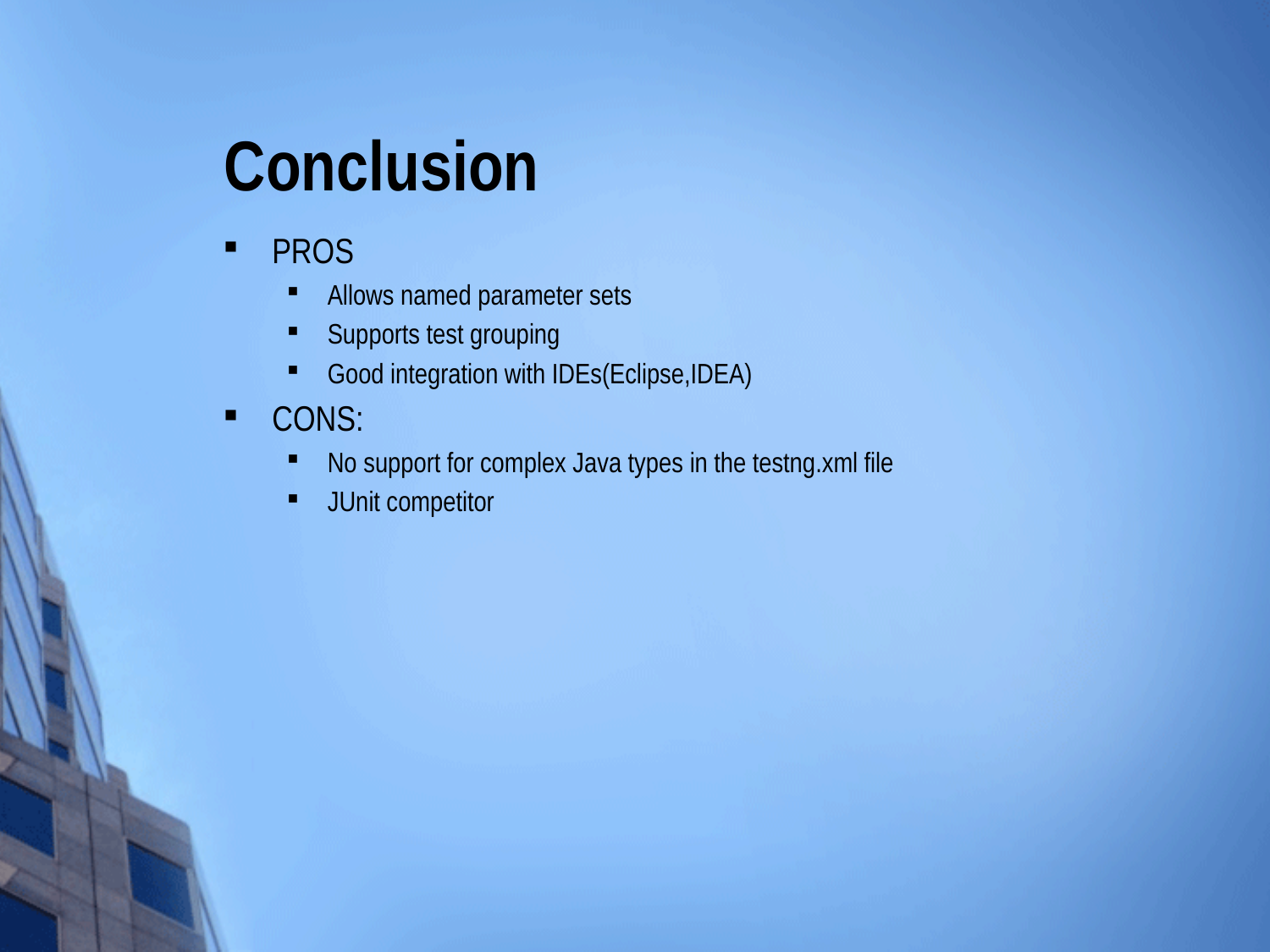

# Conclusion
PROS
Allows named parameter sets
Supports test grouping
Good integration with IDEs(Eclipse,IDEA)
CONS:
No support for complex Java types in the testng.xml file
JUnit competitor